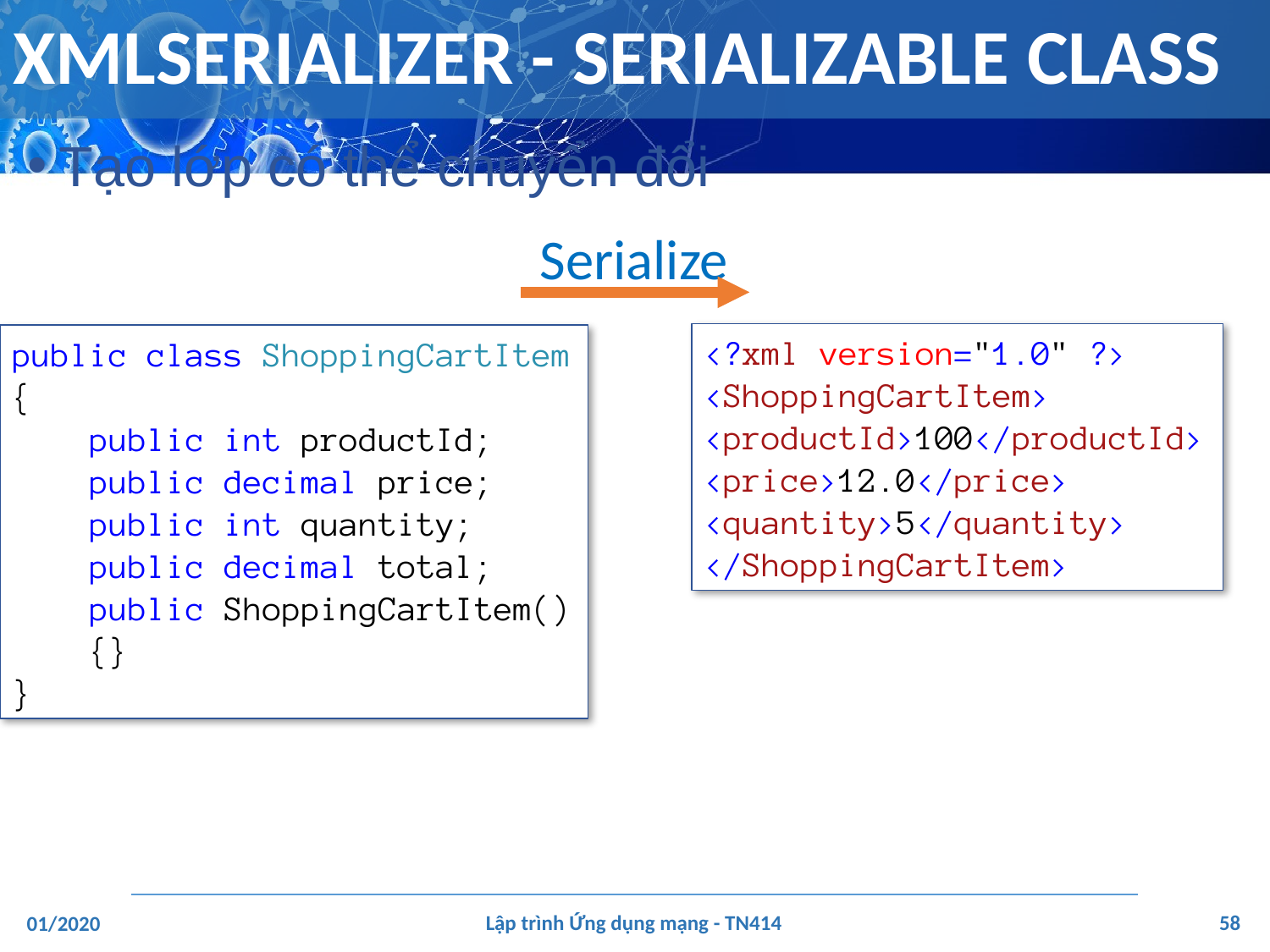

# XMLSERIALIZER - SERIALIZABLE CLASS
Tạo lớp có thể chuyển đổi
Serialize
<?xml version="1.0" ?>
<ShoppingCartItem>
<productId>100</productId>
<price>12.0</price>
<quantity>5</quantity>
</ShoppingCartItem>
public class ShoppingCartItem
{
    public int productId;
    public decimal price;
    public int quantity;
    public decimal total;
    public ShoppingCartItem()
    {}
}
58
Lập trình Ứng dụng mạng - TN414
01/2020